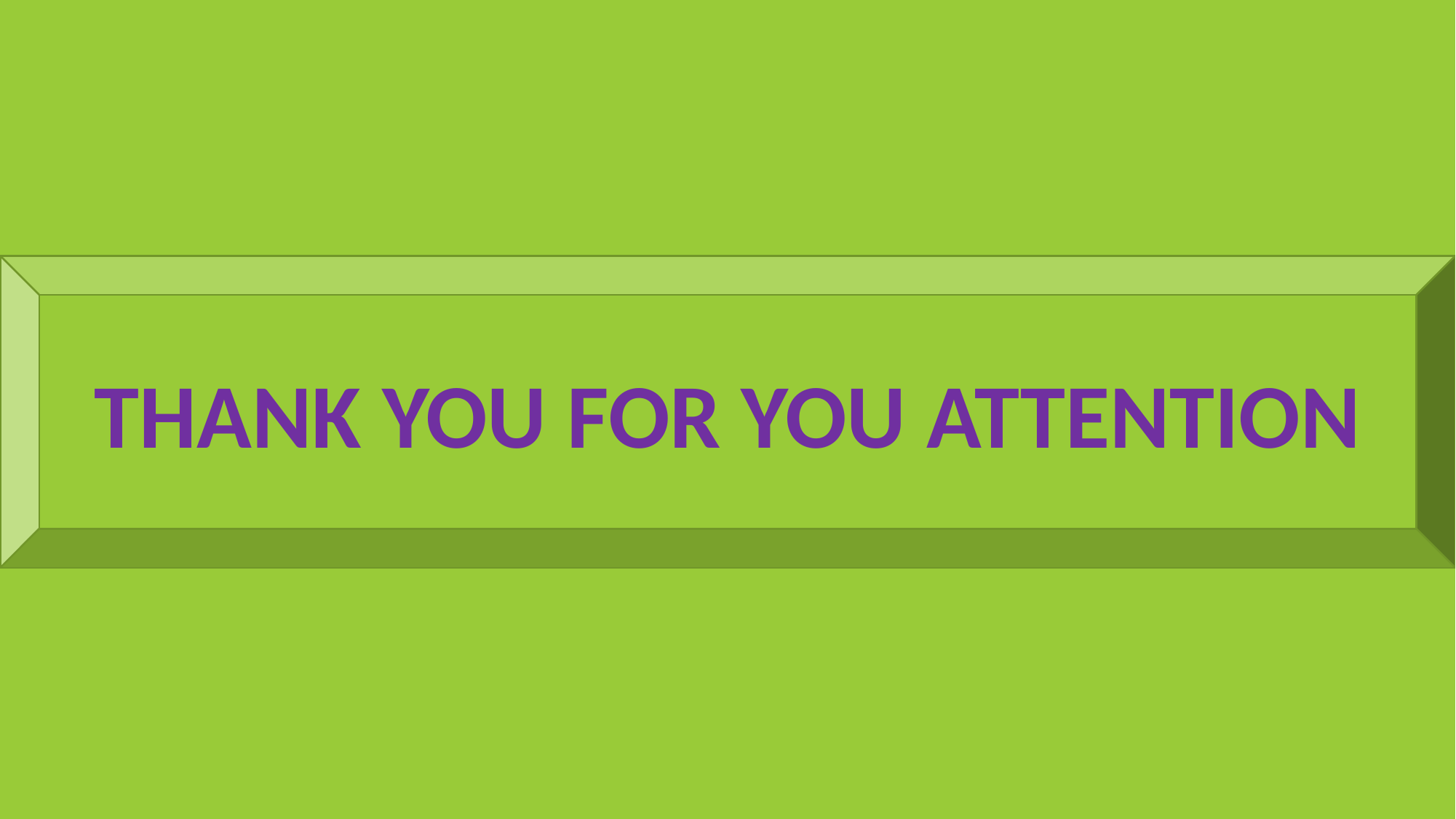

THANK YOU FOR YOU ATTENTION
ABSTRACT FACTORY